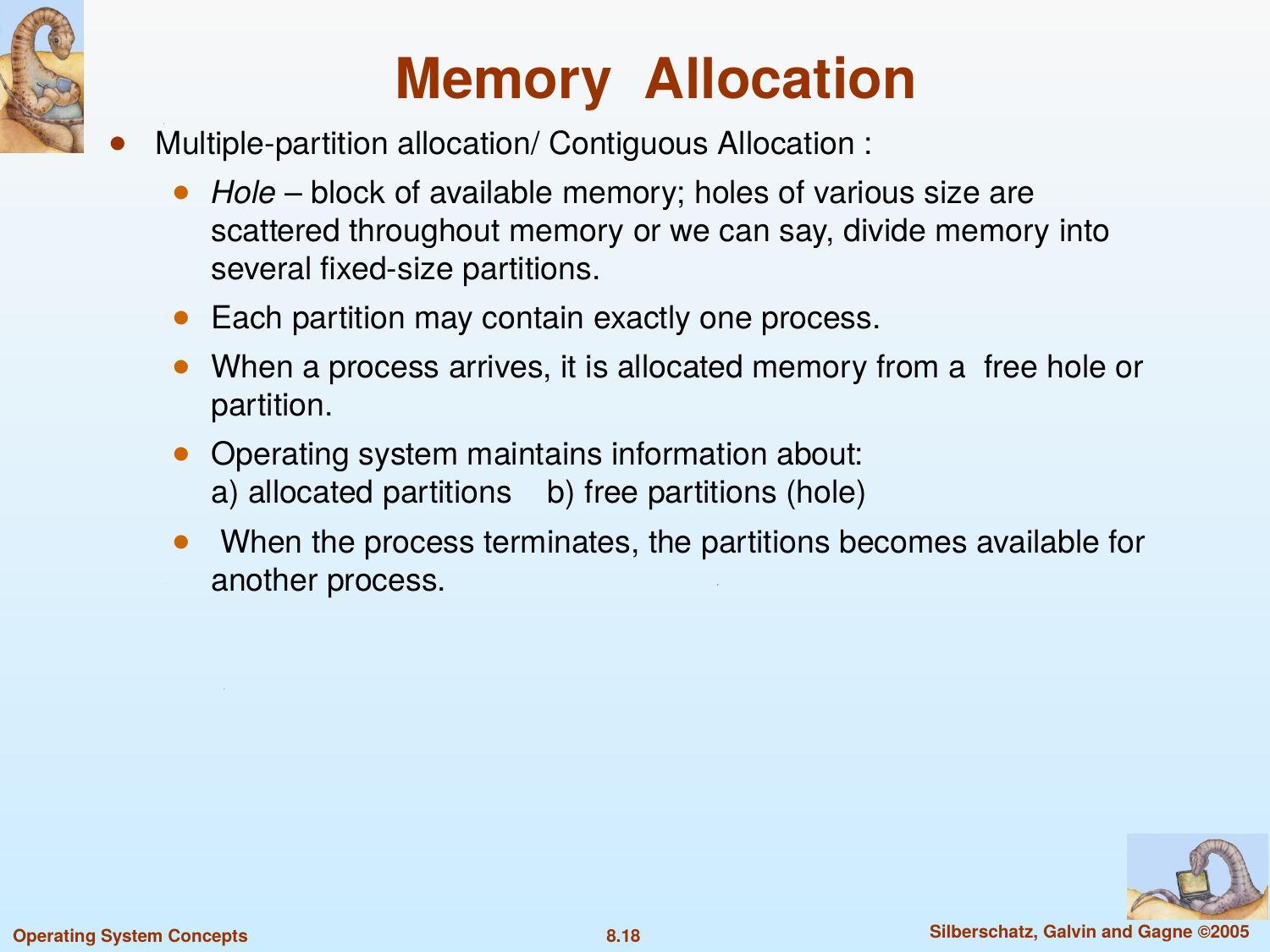

# Memory  Allocation
Multiple-partition allocation/ Contiguous Allocation :
Hole – block of available memory; holes of various size are scattered throughout memory or we can say, divide memory into several fixed-size partitions.
Each partition may contain exactly one process.
When a process arrives, it is allocated memory from a  free hole or partition.
Operating system maintains information about:
a) allocated partitions    b) free partitions (hole)
 When the process terminates, the partitions becomes available for another process.